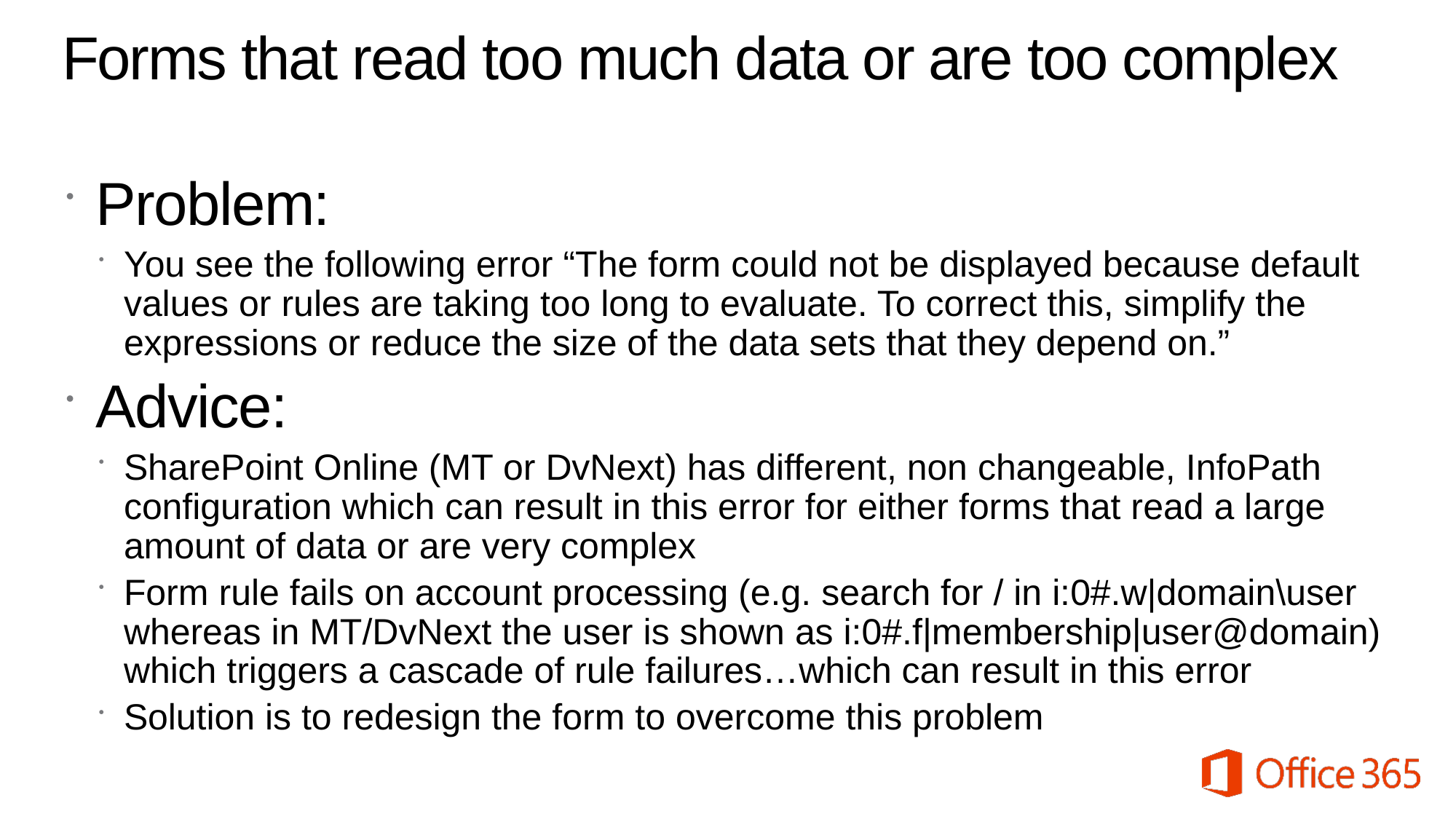

# Forms that read too much data or are too complex
Problem:
You see the following error “The form could not be displayed because default values or rules are taking too long to evaluate. To correct this, simplify the expressions or reduce the size of the data sets that they depend on.”
Advice:
SharePoint Online (MT or DvNext) has different, non changeable, InfoPath configuration which can result in this error for either forms that read a large amount of data or are very complex
Form rule fails on account processing (e.g. search for / in i:0#.w|domain\user whereas in MT/DvNext the user is shown as i:0#.f|membership|user@domain) which triggers a cascade of rule failures…which can result in this error
Solution is to redesign the form to overcome this problem